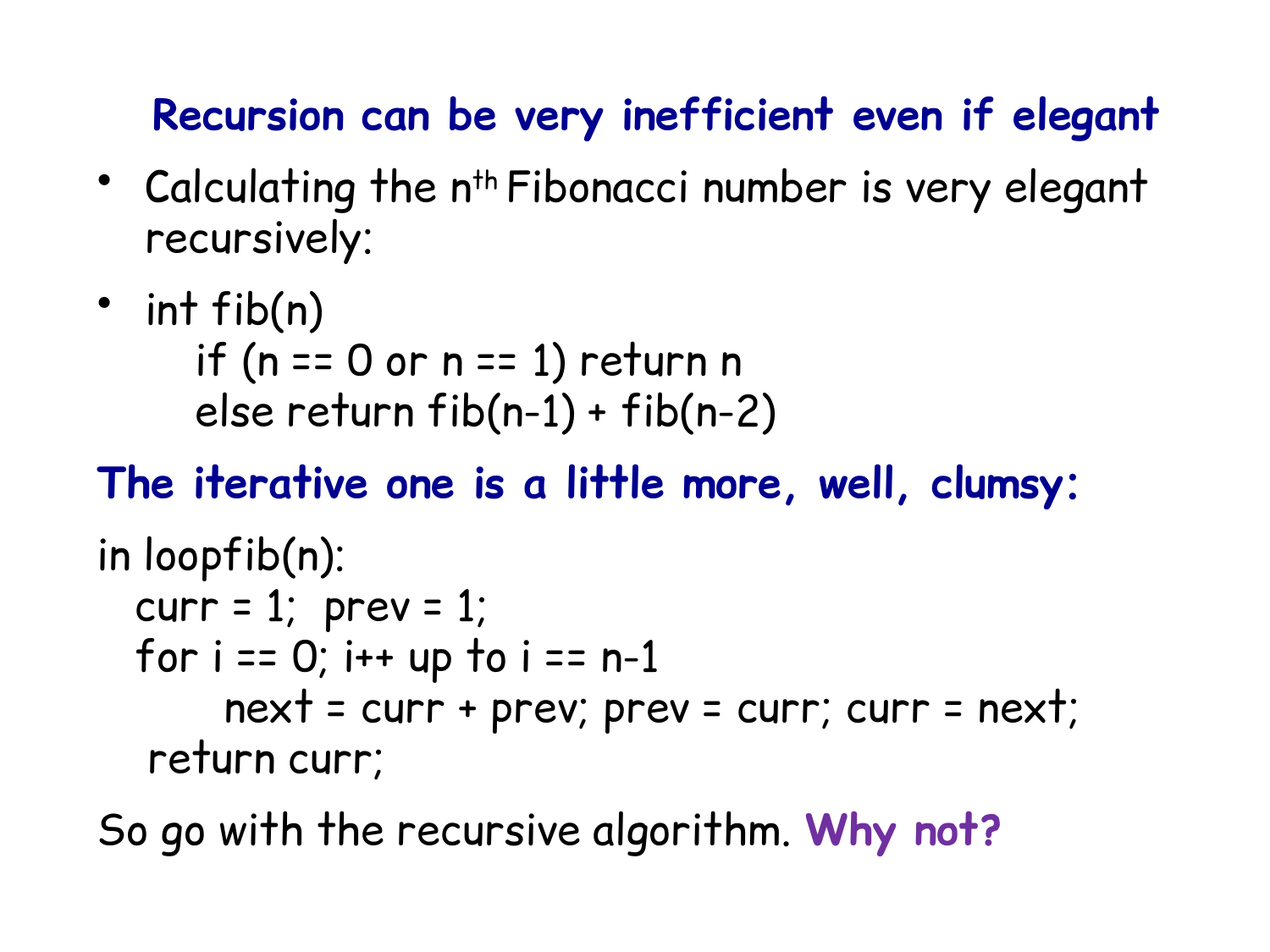

Recursion can be very inefficient even if elegant
Calculating the nth Fibonacci number is very elegant recursively:
int fib(n)
    if (n == 0 or n == 1) return n
    else return fib(n-1) + fib(n-2)
The iterative one is a little more, well, clumsy:
in loopfib(n):
   curr = 1;  prev = 1;
   for i == 0; i++ up to i == n-1
          next = curr + prev; prev = curr; curr = next;
    return curr;
So go with the recursive algorithm. Why not?